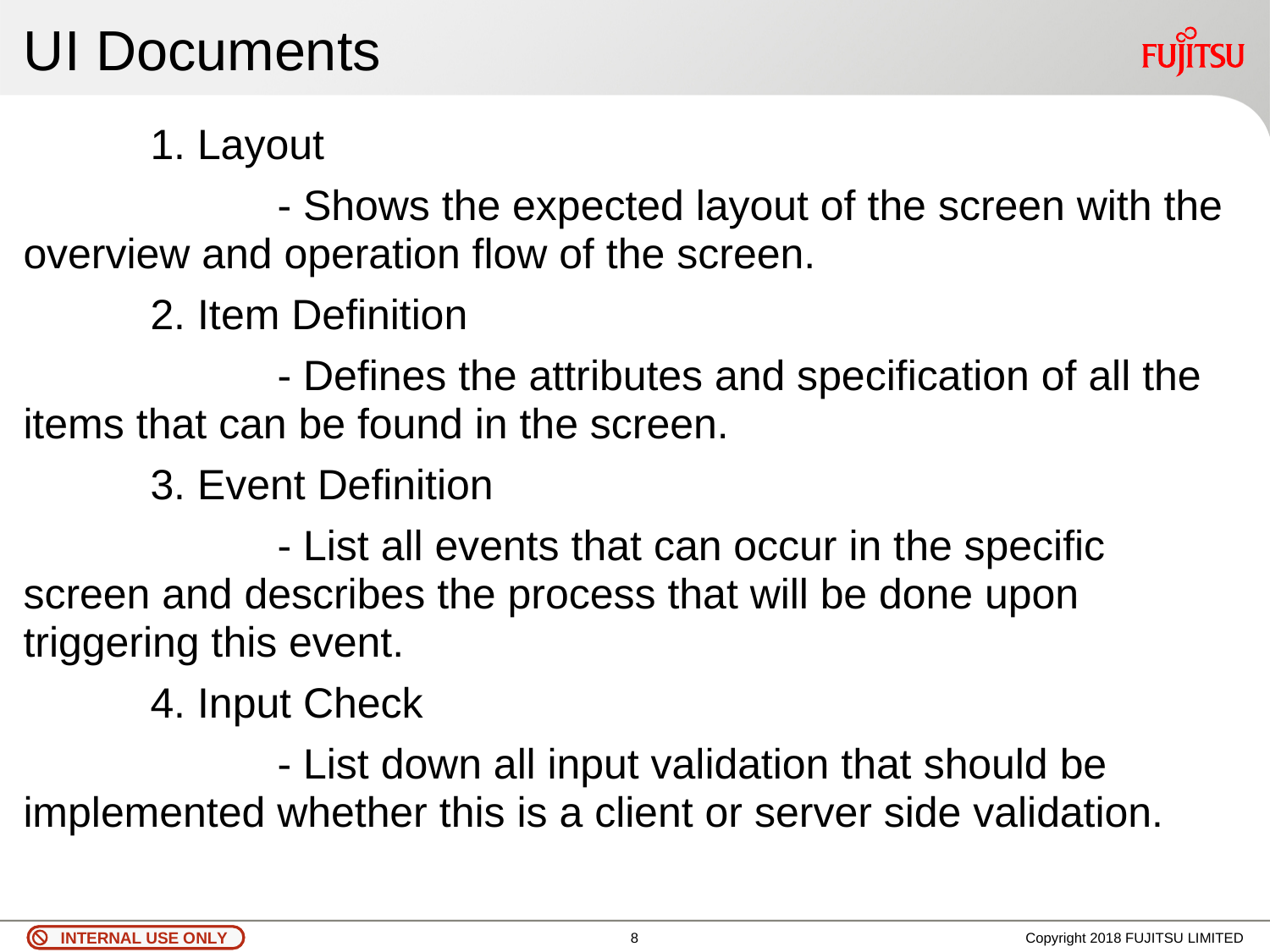

# UI Documents
	1. Layout
		- Shows the expected layout of the screen with the overview and operation flow of the screen.
	2. Item Definition
		- Defines the attributes and specification of all the items that can be found in the screen.
	3. Event Definition
		- List all events that can occur in the specific screen and describes the process that will be done upon triggering this event.
	4. Input Check
		- List down all input validation that should be implemented whether this is a client or server side validation.

8
Copyright 2018 FUJITSU LIMITED